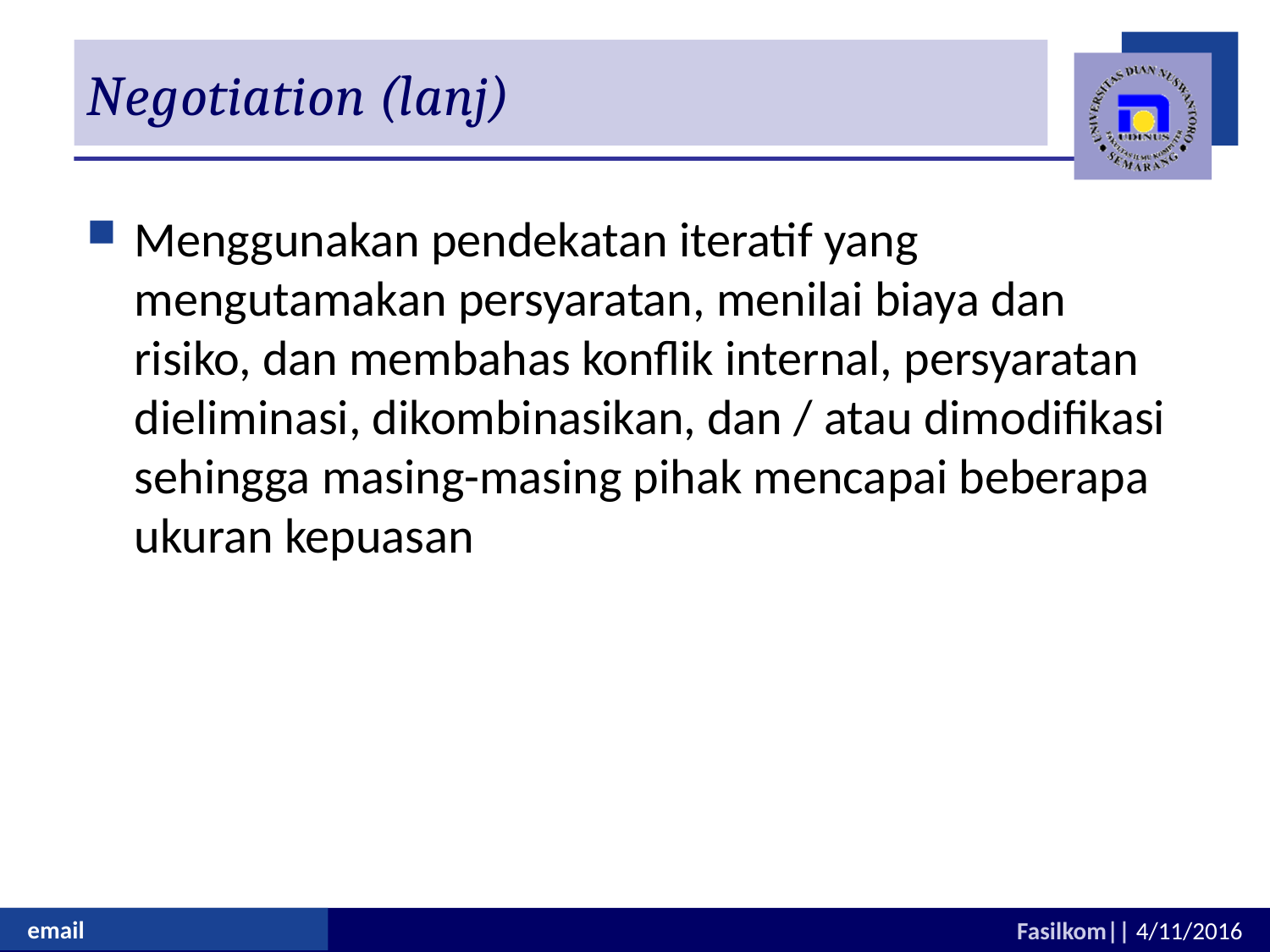

# Negotiation (lanj)
Menggunakan pendekatan iteratif yang mengutamakan persyaratan, menilai biaya dan risiko, dan membahas konflik internal, persyaratan dieliminasi, dikombinasikan, dan / atau dimodifikasi sehingga masing-masing pihak mencapai beberapa ukuran kepuasan